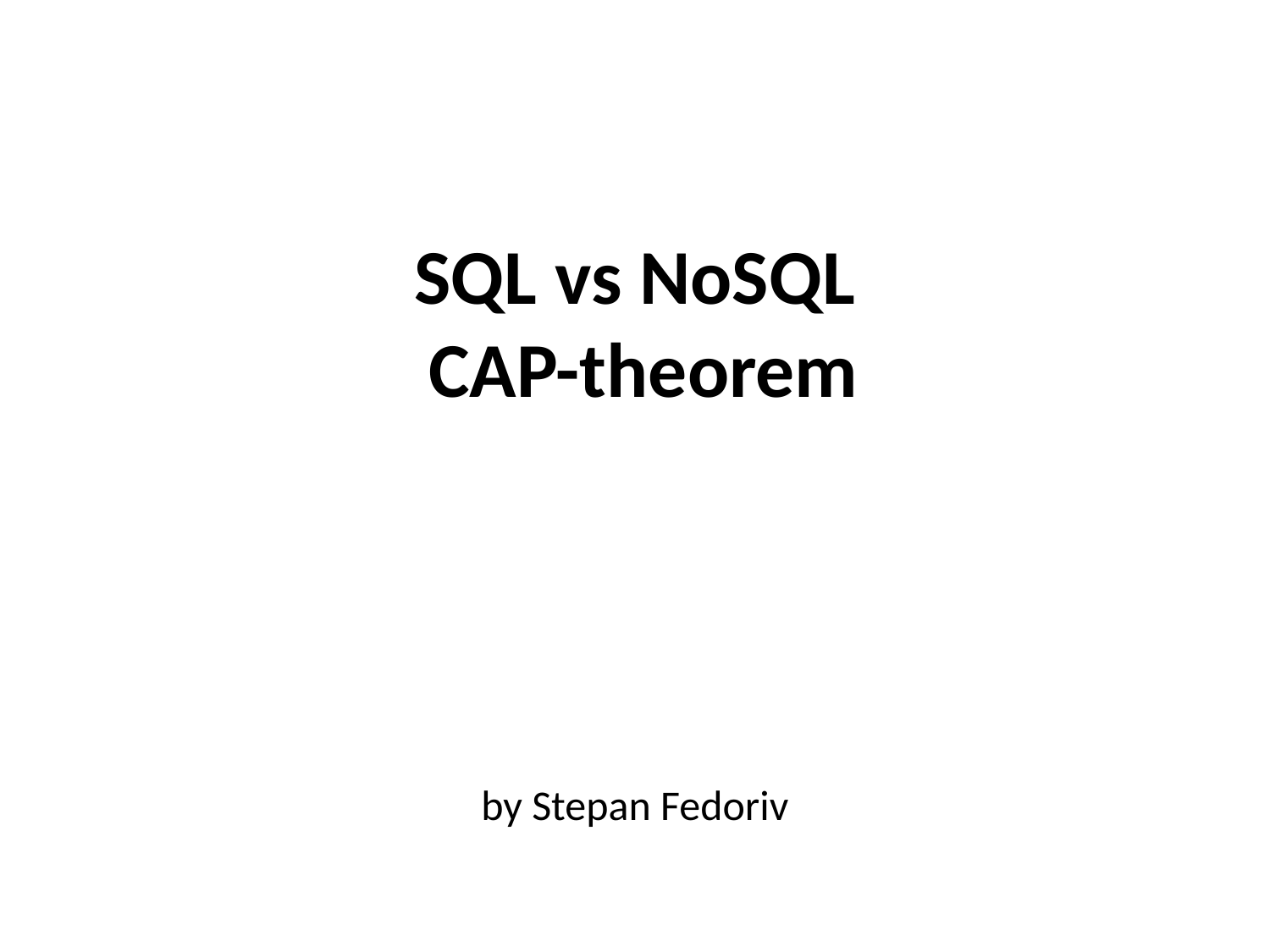

# SQL vs NoSQL CAP-theorem
by Stepan Fedoriv